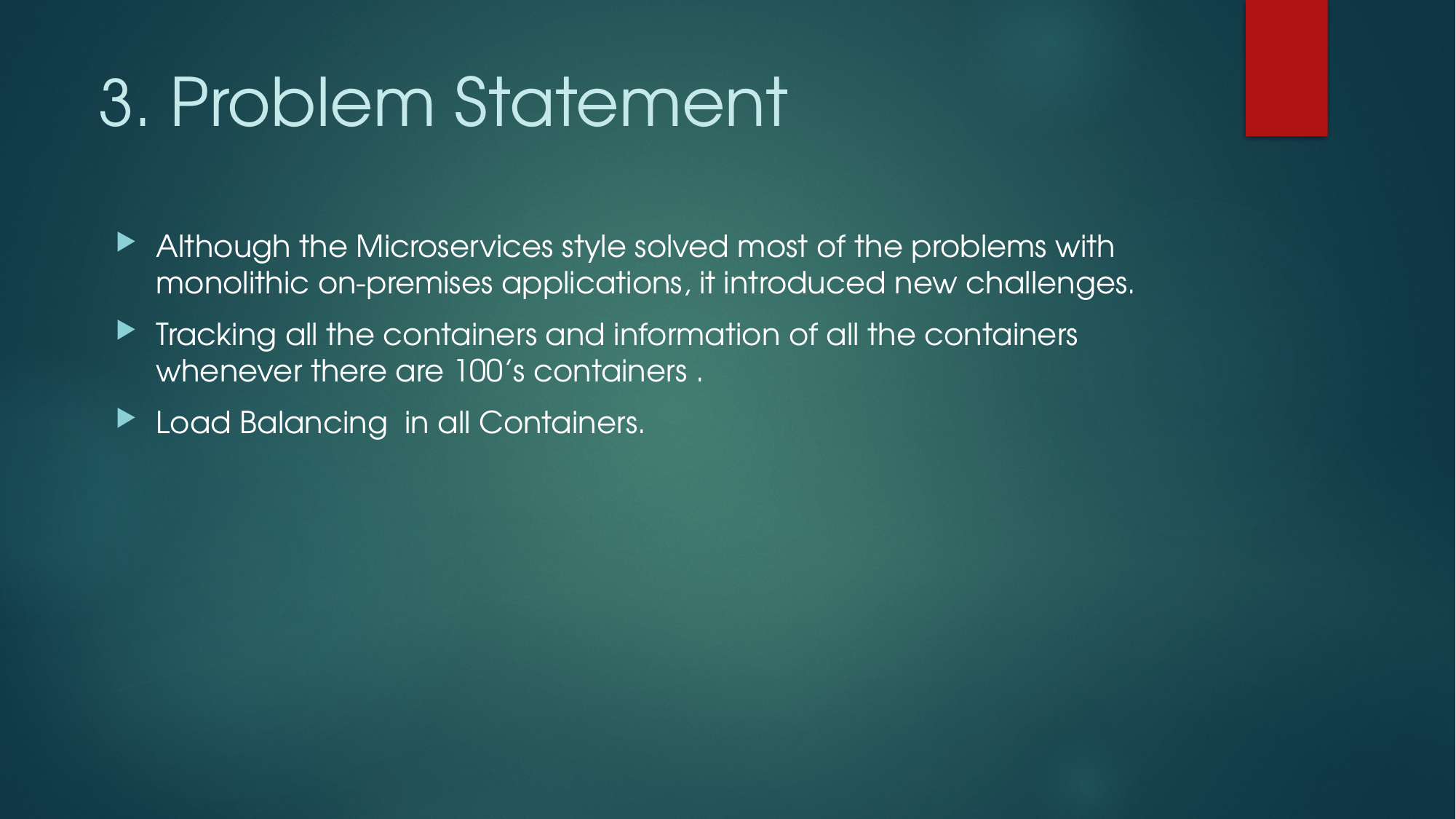

# 3. Problem Statement
Although the Microservices style solved most of the problems with monolithic on-premises applications, it introduced new challenges.
Tracking all the containers and information of all the containers whenever there are 100’s containers .
Load Balancing  in all Containers.